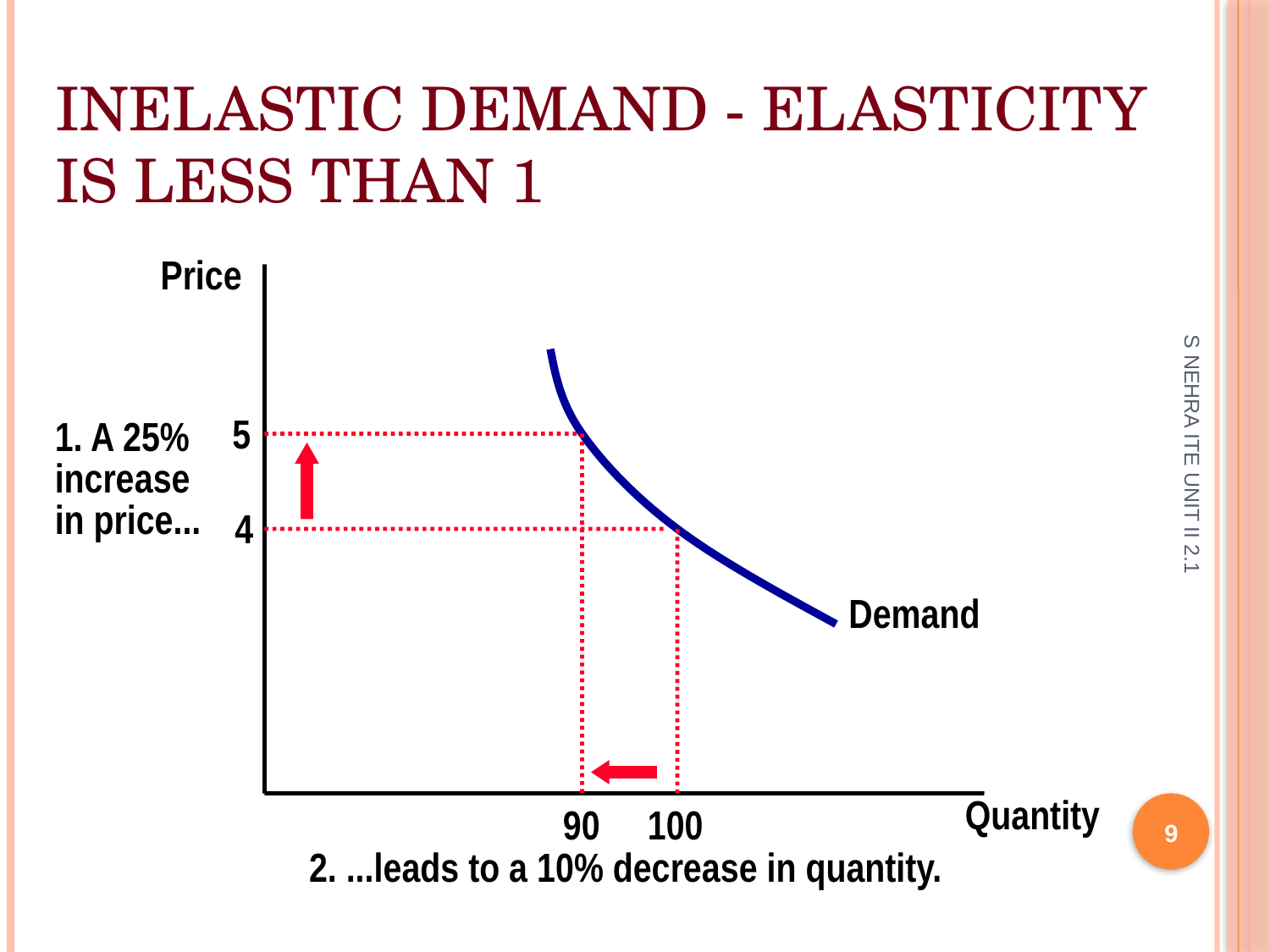

# Inelastic Demand - Elasticity is less than 1
Price

Demand
  5

1. A 25%
increase
in price...

90
4

S NEHRA ITE UNIT II 2.1

100

2. ...leads to a 10% decrease in quantity.
Quantity

9